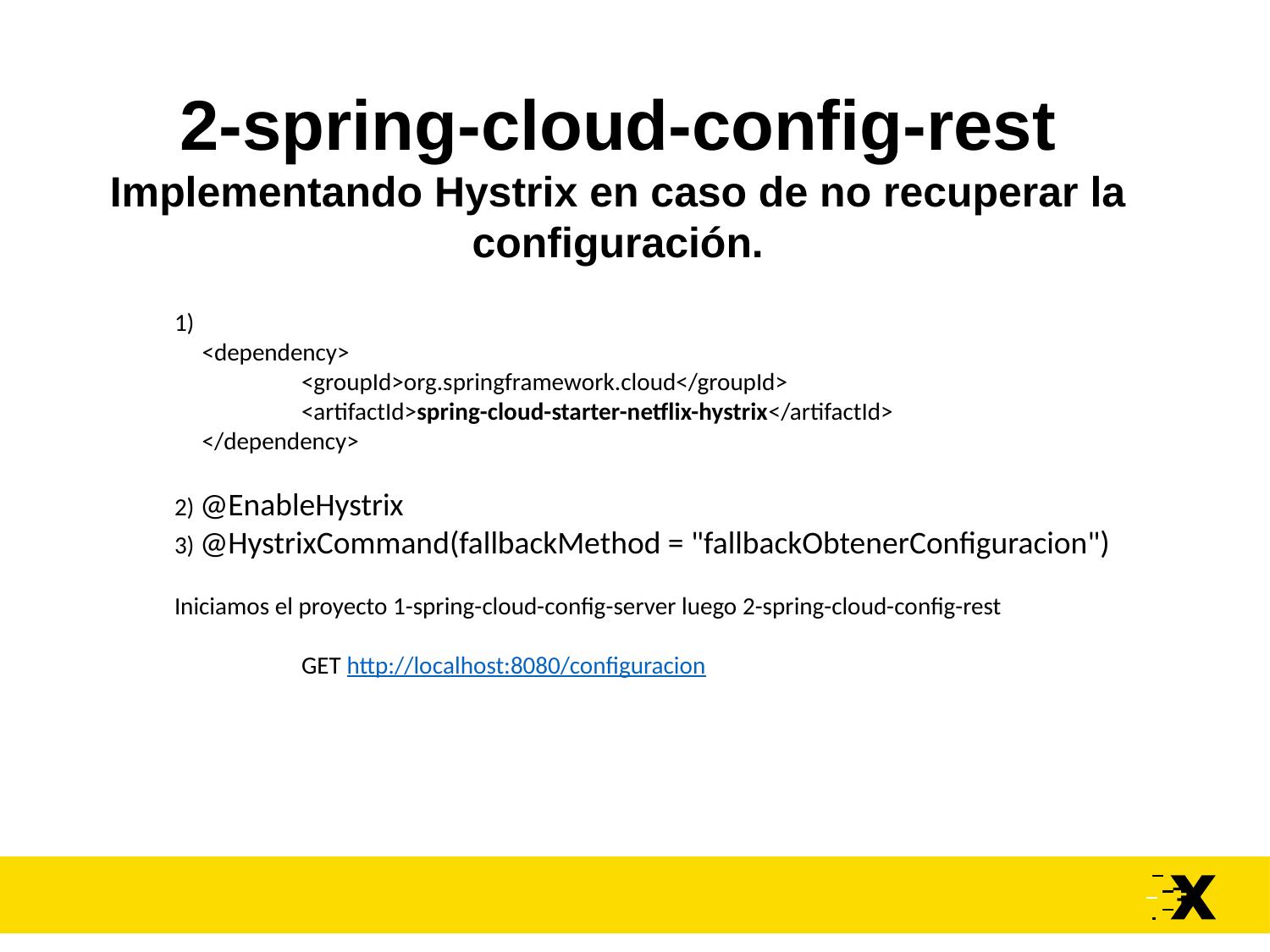

2-spring-cloud-config-rest
Implementando Hystrix en caso de no recuperar la configuración.
1)
     <dependency>
	<groupId>org.springframework.cloud</groupId>
	<artifactId>spring-cloud-starter-netflix-hystrix</artifactId>
     </dependency>

2) @EnableHystrix
3) @HystrixCommand(fallbackMethod = "fallbackObtenerConfiguracion")

Iniciamos el proyecto 1-spring-cloud-config-server luego 2-spring-cloud-config-rest

	GET http://localhost:8080/configuracion